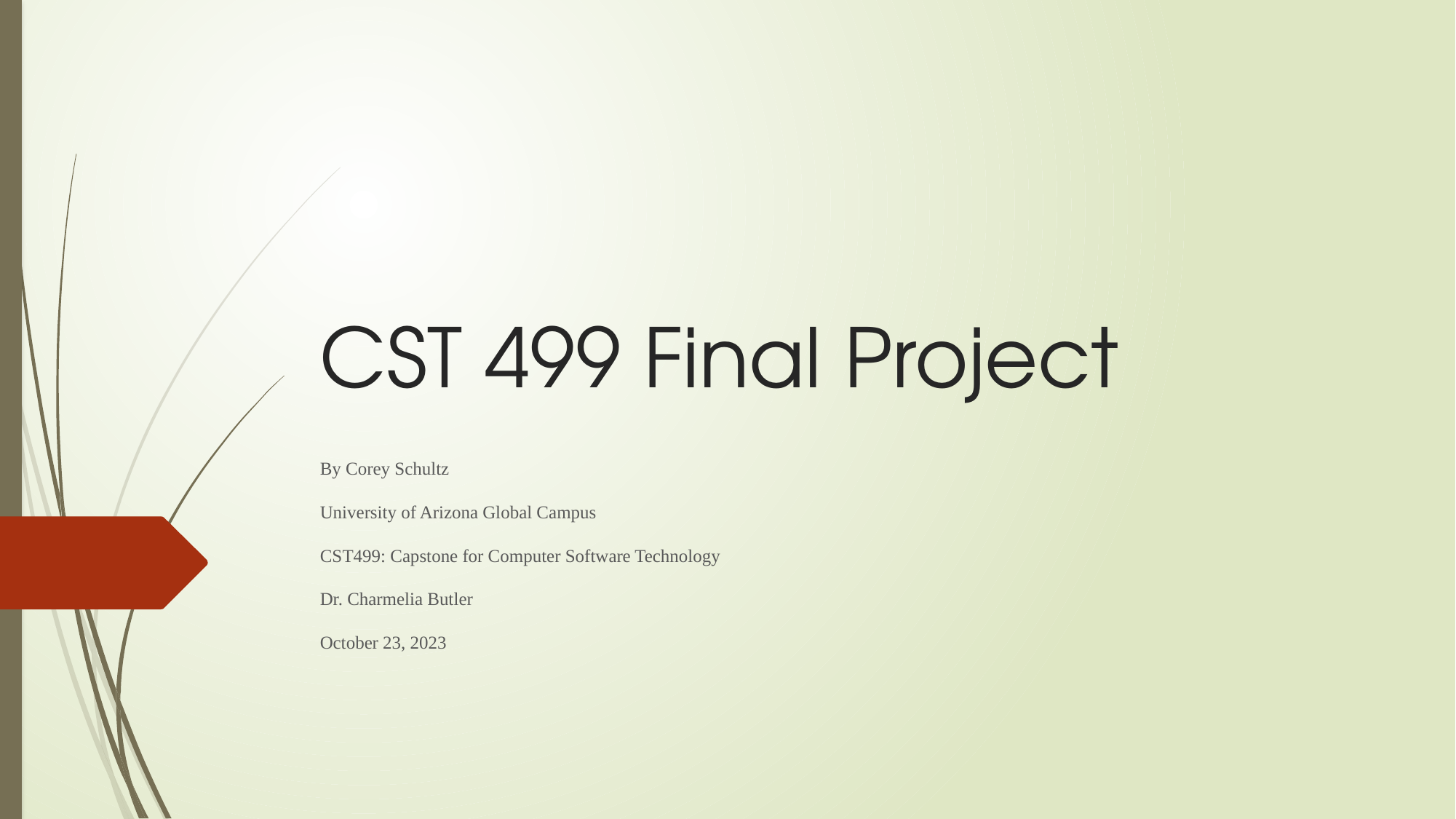

# CST 499 Final Project
By Corey Schultz
University of Arizona Global Campus
CST499: Capstone for Computer Software Technology
Dr. Charmelia Butler
October 23, 2023